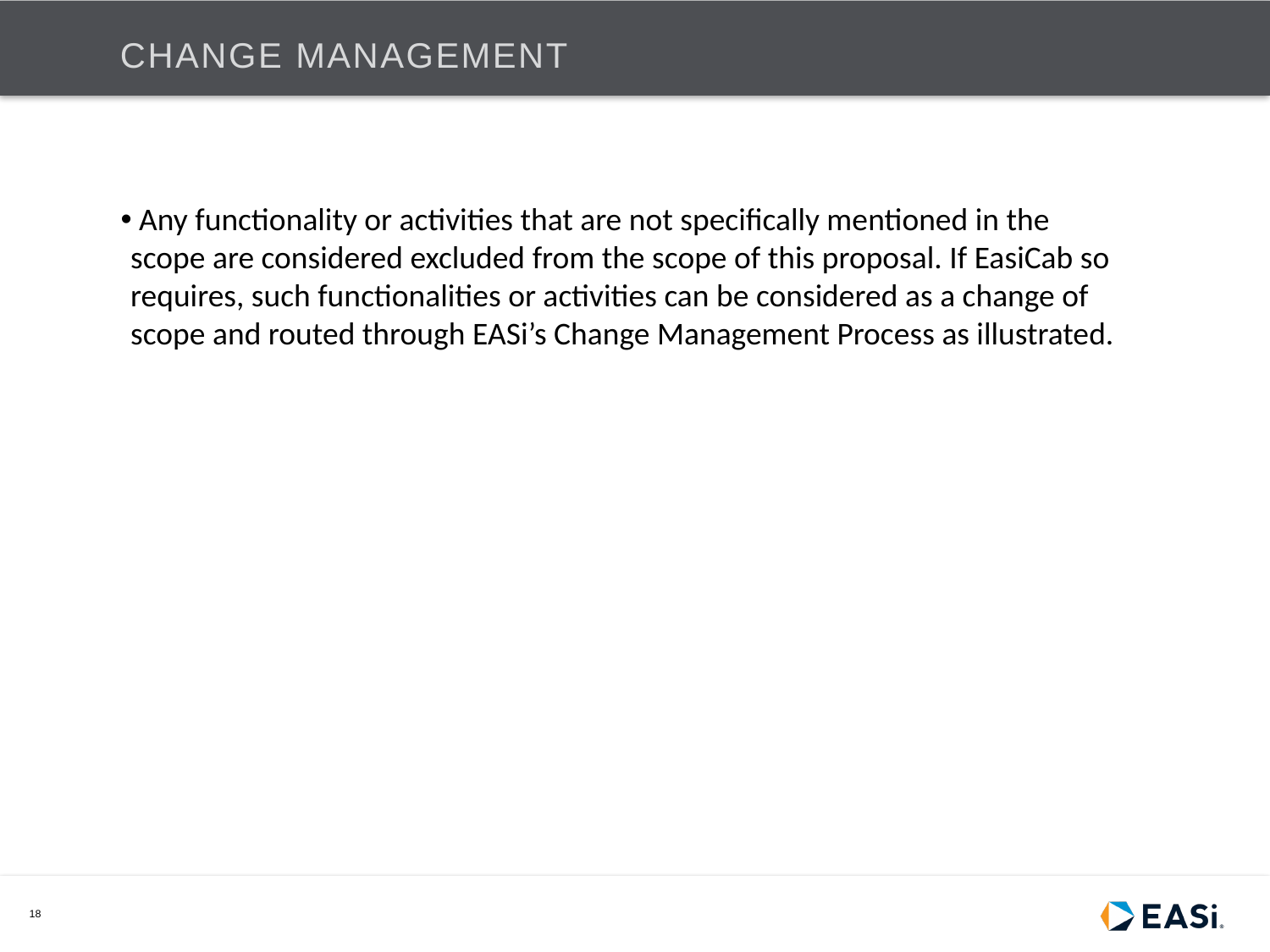

# Change Management
 Any functionality or activities that are not specifically mentioned in the scope are considered excluded from the scope of this proposal. If EasiCab so requires, such functionalities or activities can be considered as a change of scope and routed through EASi’s Change Management Process as illustrated.
18